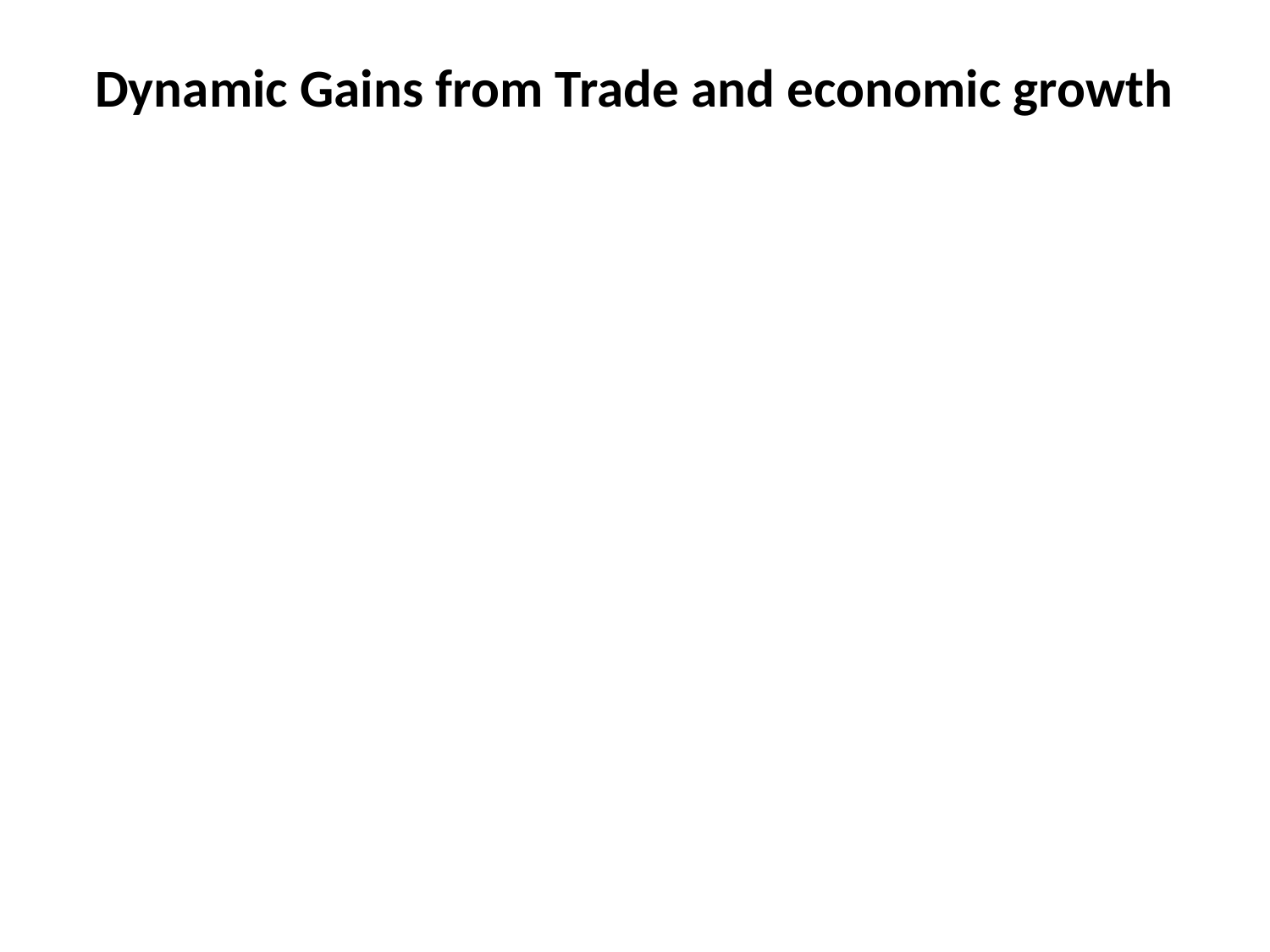

# Dynamic Gains from Trade and economic growth